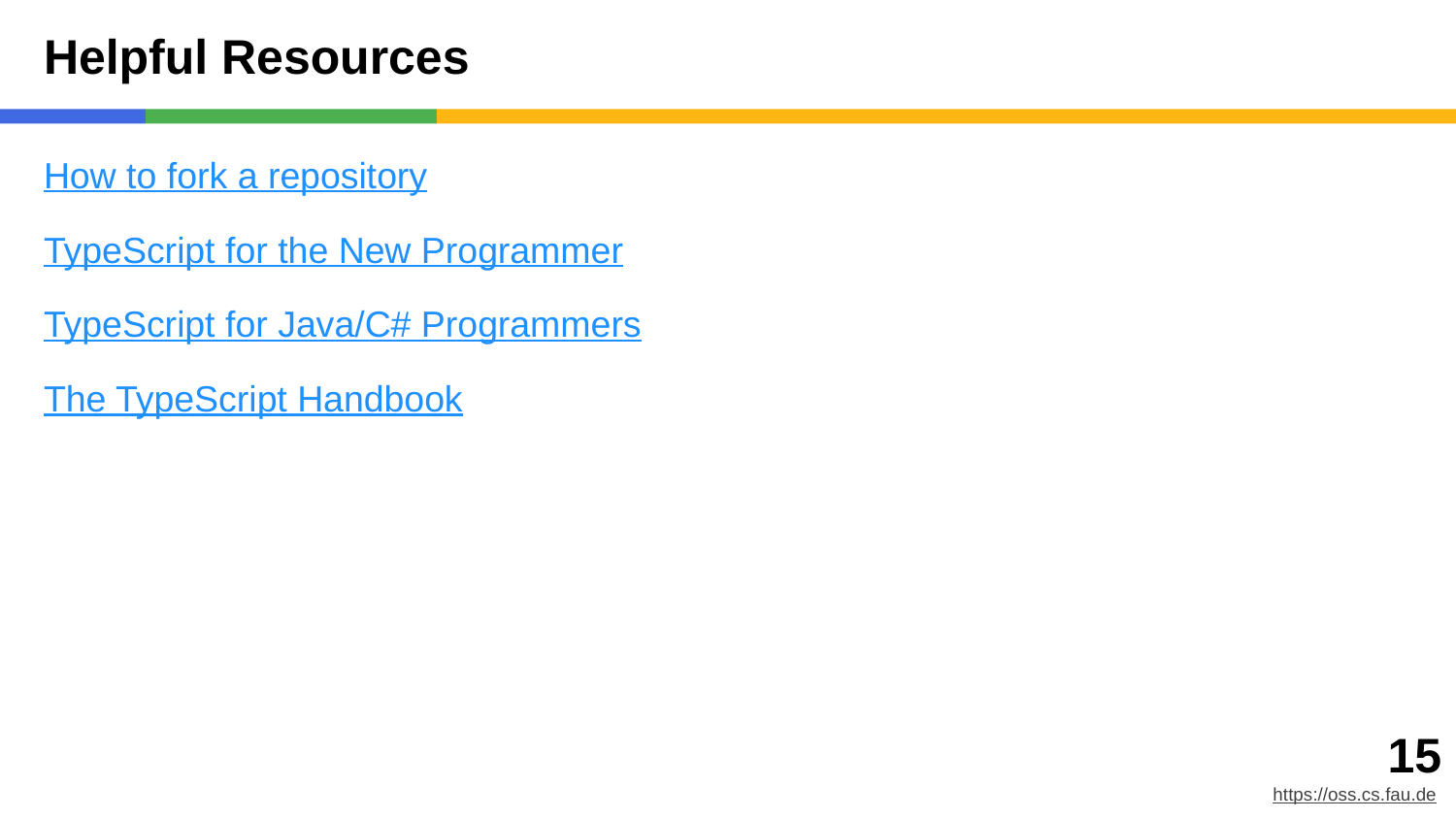

# Helpful Resources
How to fork a repository
TypeScript for the New Programmer
TypeScript for Java/C# Programmers
The TypeScript Handbook

15
https://oss.cs.fau.de